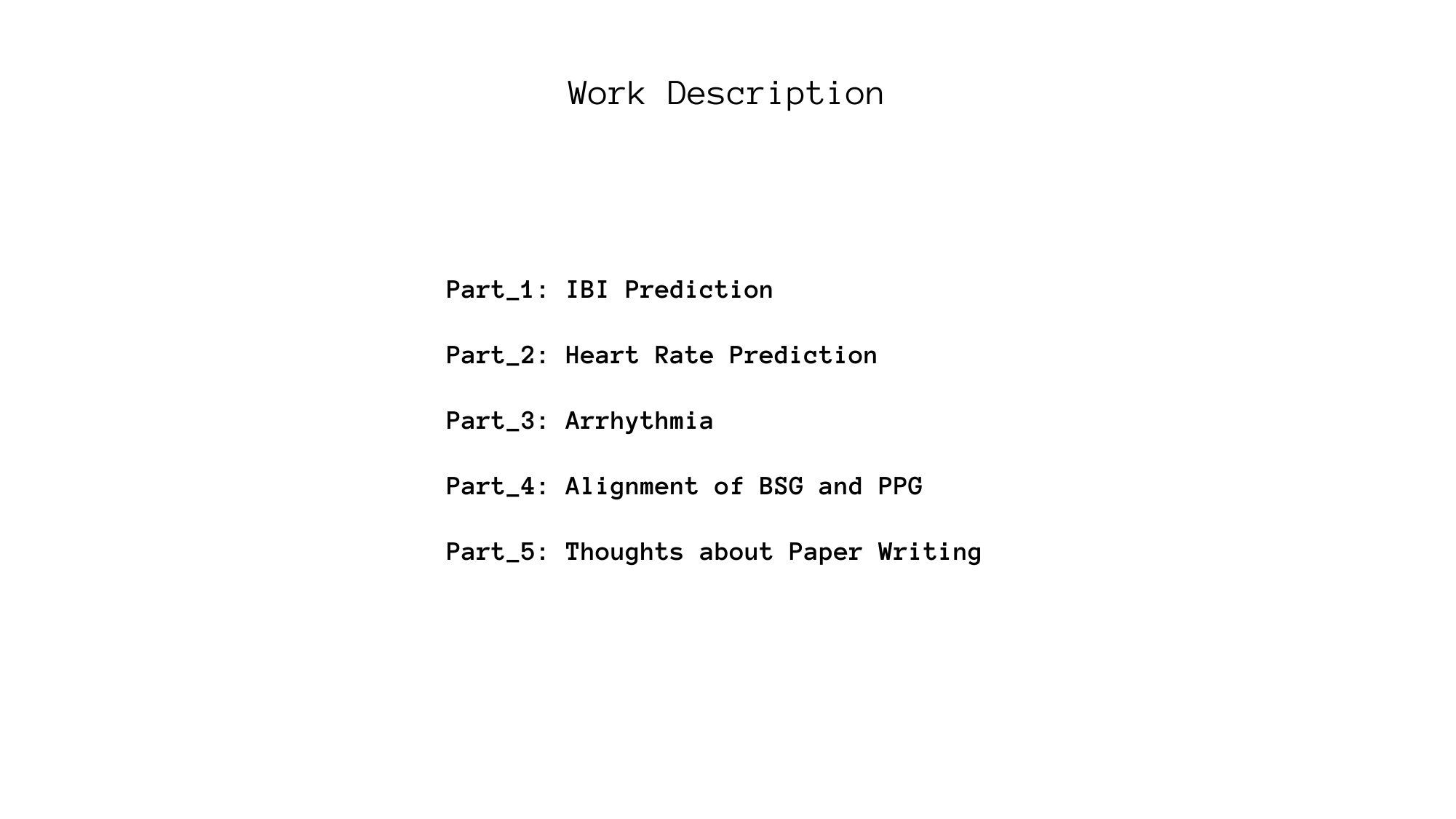

Work Description
Part_1: IBI Prediction

Part_2: Heart Rate Prediction

Part_3: Arrhythmia

Part_4: Alignment of BSG and PPG

Part_5: Thoughts about Paper Writing